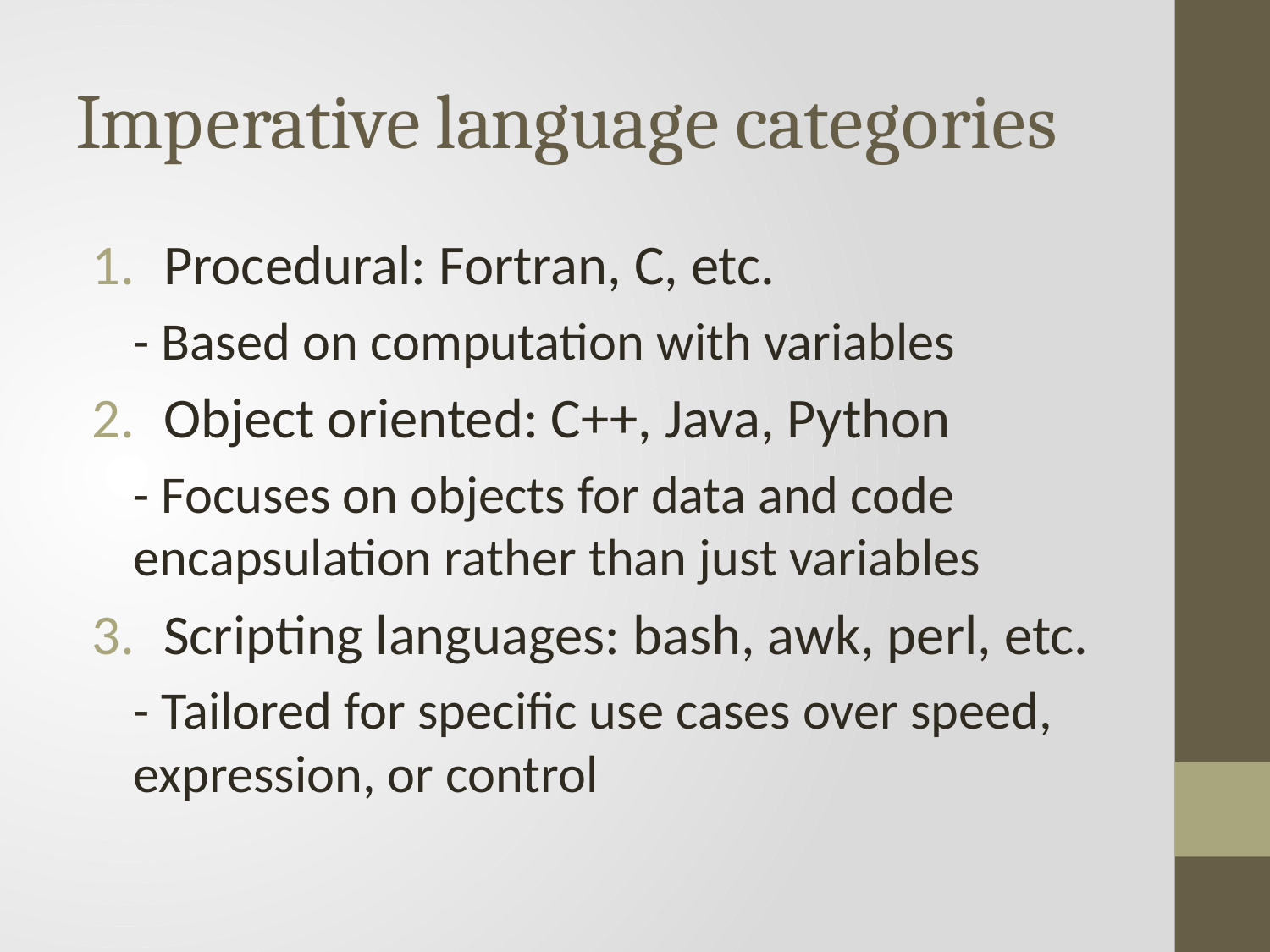

# Imperative language categories
Procedural: Fortran, C, etc.
- Based on computation with variables
Object oriented: C++, Java, Python
- Focuses on objects for data and code encapsulation rather than just variables
Scripting languages: bash, awk, perl, etc.
- Tailored for specific use cases over speed, expression, or control